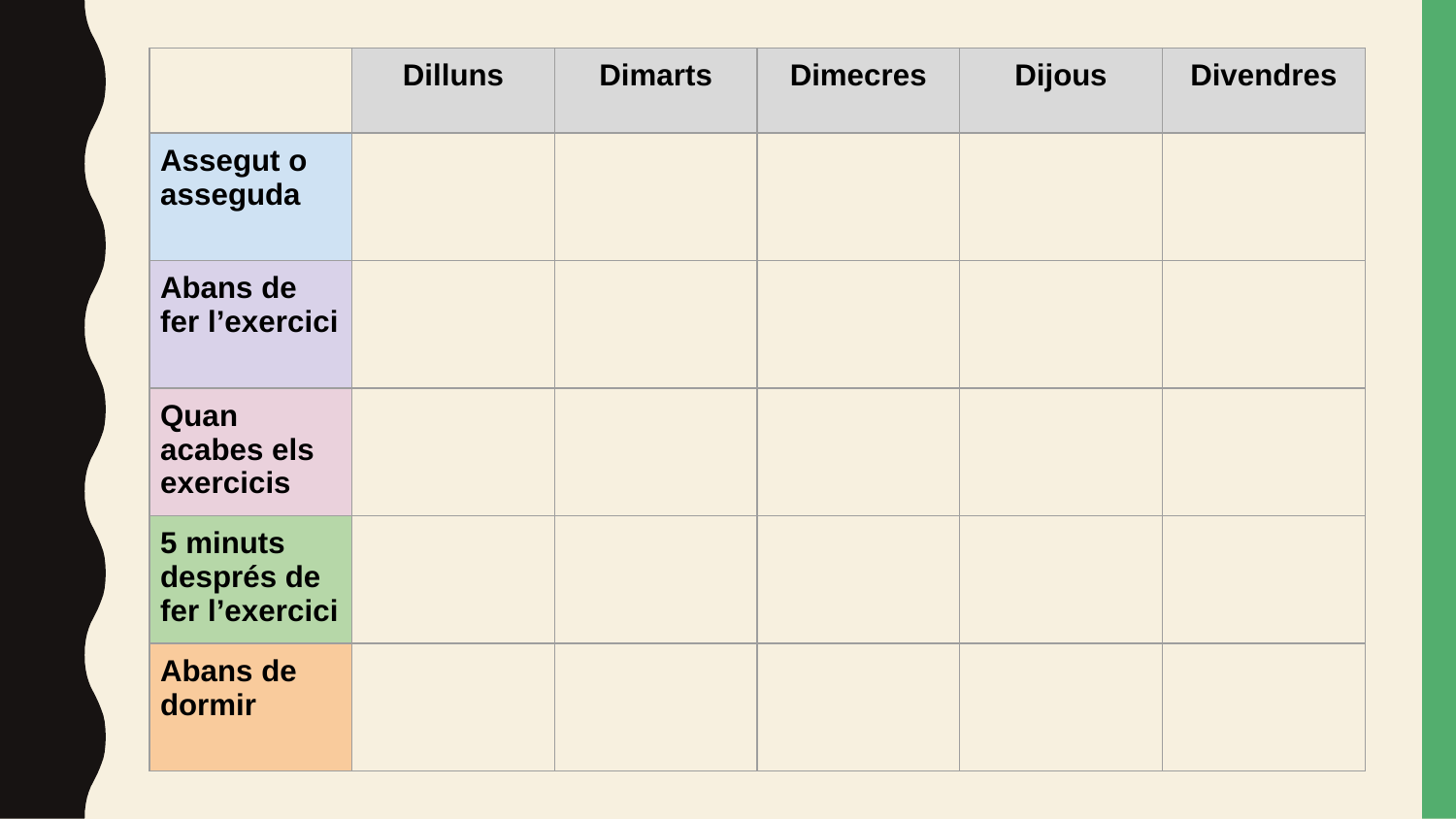

|  | Dilluns | Dimarts | Dimecres | Dijous | Divendres |
| --- | --- | --- | --- | --- | --- |
| Assegut o asseguda |  |  |  |  |  |
| Abans de fer l’exercici |  |  |  |  |  |
| Quan acabes els exercicis |  |  |  |  |  |
| 5 minuts després de fer l’exercici |  |  |  |  |  |
| Abans de dormir |  |  |  |  |  |